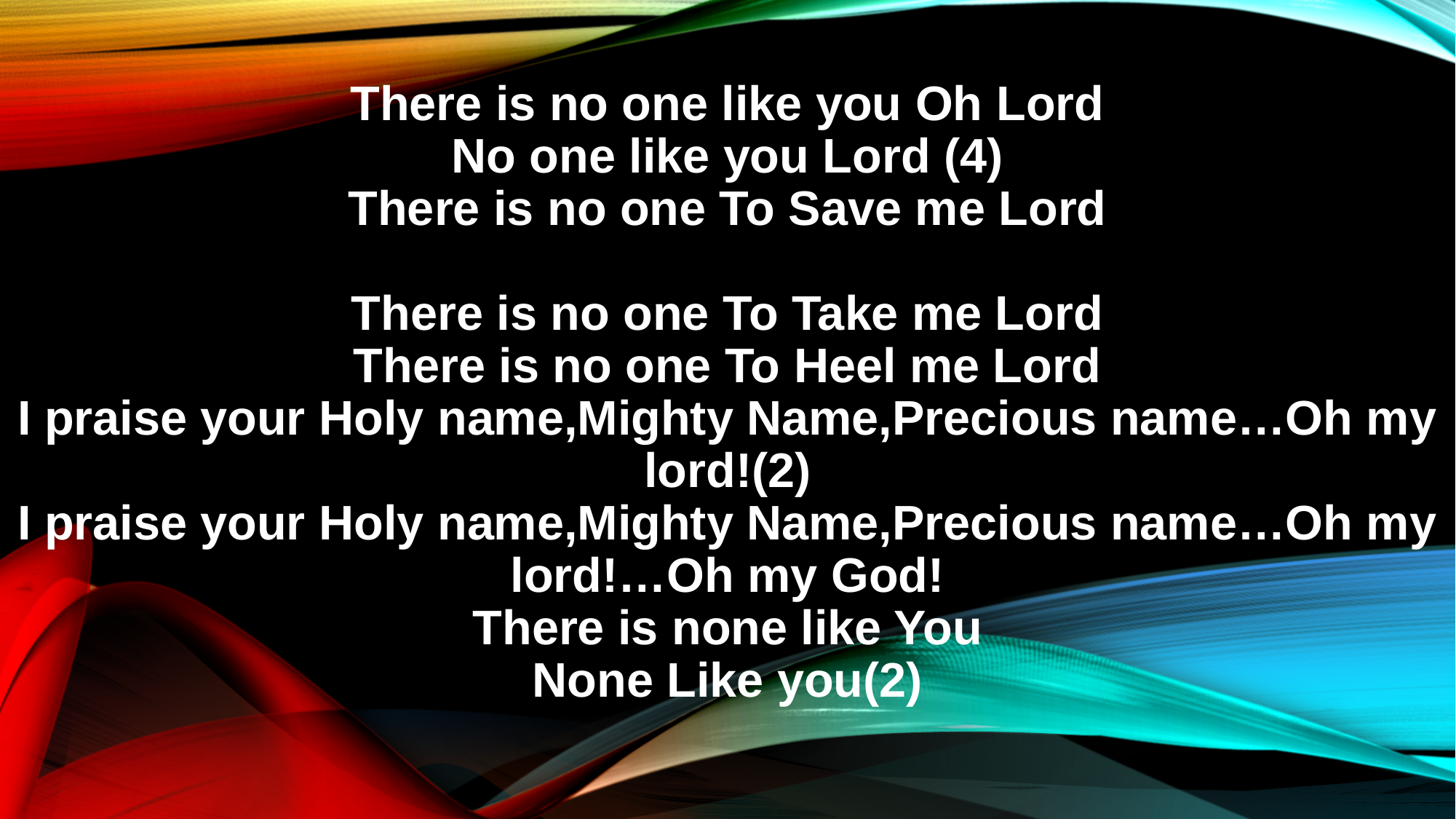

There is no one like you Oh Lord
No one like you Lord (4)
There is no one To Save me Lord
There is no one To Take me Lord
There is no one To Heel me Lord
I praise your Holy name,Mighty Name,Precious name…Oh my lord!(2)
I praise your Holy name,Mighty Name,Precious name…Oh my lord!…Oh my God!
There is none like You
None Like you(2)